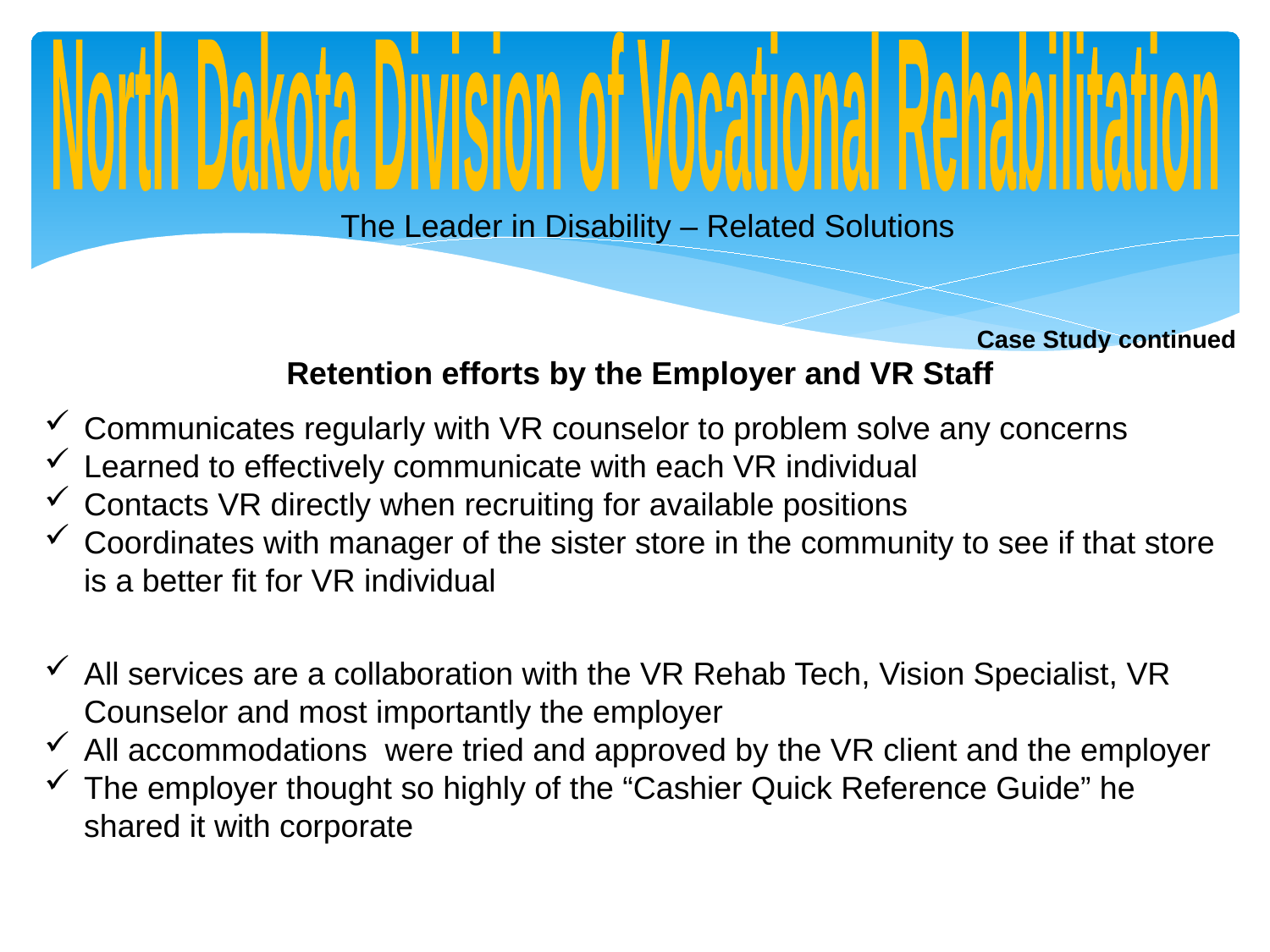

North Dakota Division of Vocational Rehabilitation
The Leader in Disability – Related Solutions
Case Study continued
Retention efforts by the Employer and VR Staff

Communicates regularly with VR counselor to problem solve any concerns
Learned to effectively communicate with each VR individual
Contacts VR directly when recruiting for available positions
Coordinates with manager of the sister store in the community to see if that store is a better fit for VR individual

All services are a collaboration with the VR Rehab Tech, Vision Specialist, VR Counselor and most importantly the employer
All accommodations  were tried and approved by the VR client and the employer
The employer thought so highly of the “Cashier Quick Reference Guide” he shared it with corporate